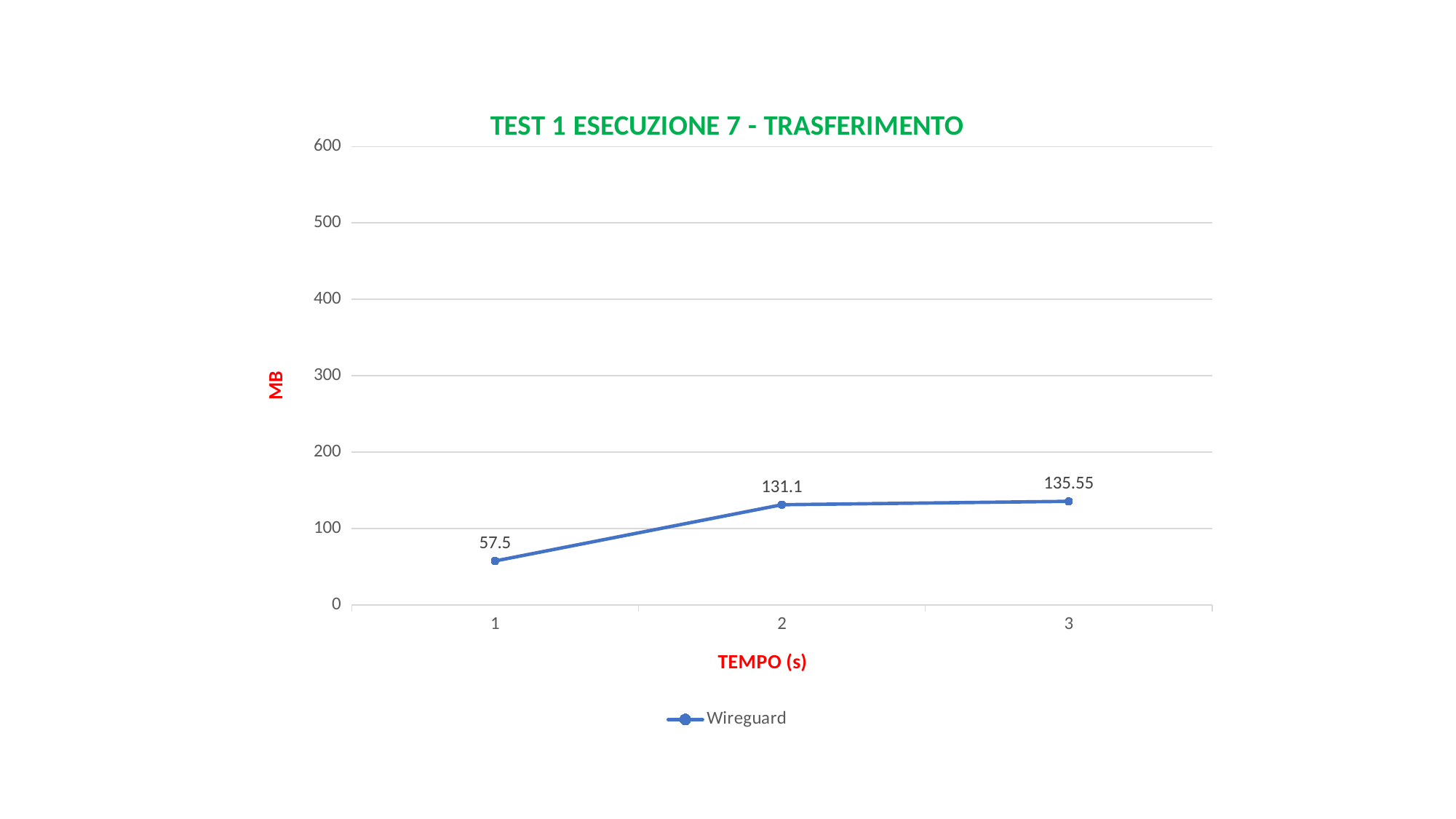

### Chart: TEST 1 ESECUZIONE 7 - TRASFERIMENTO

| Category | Wireguard |
|---|---|
| 1 | 57.5 |
| 2 | 131.1 |
| 3 | 135.54999999999998 |